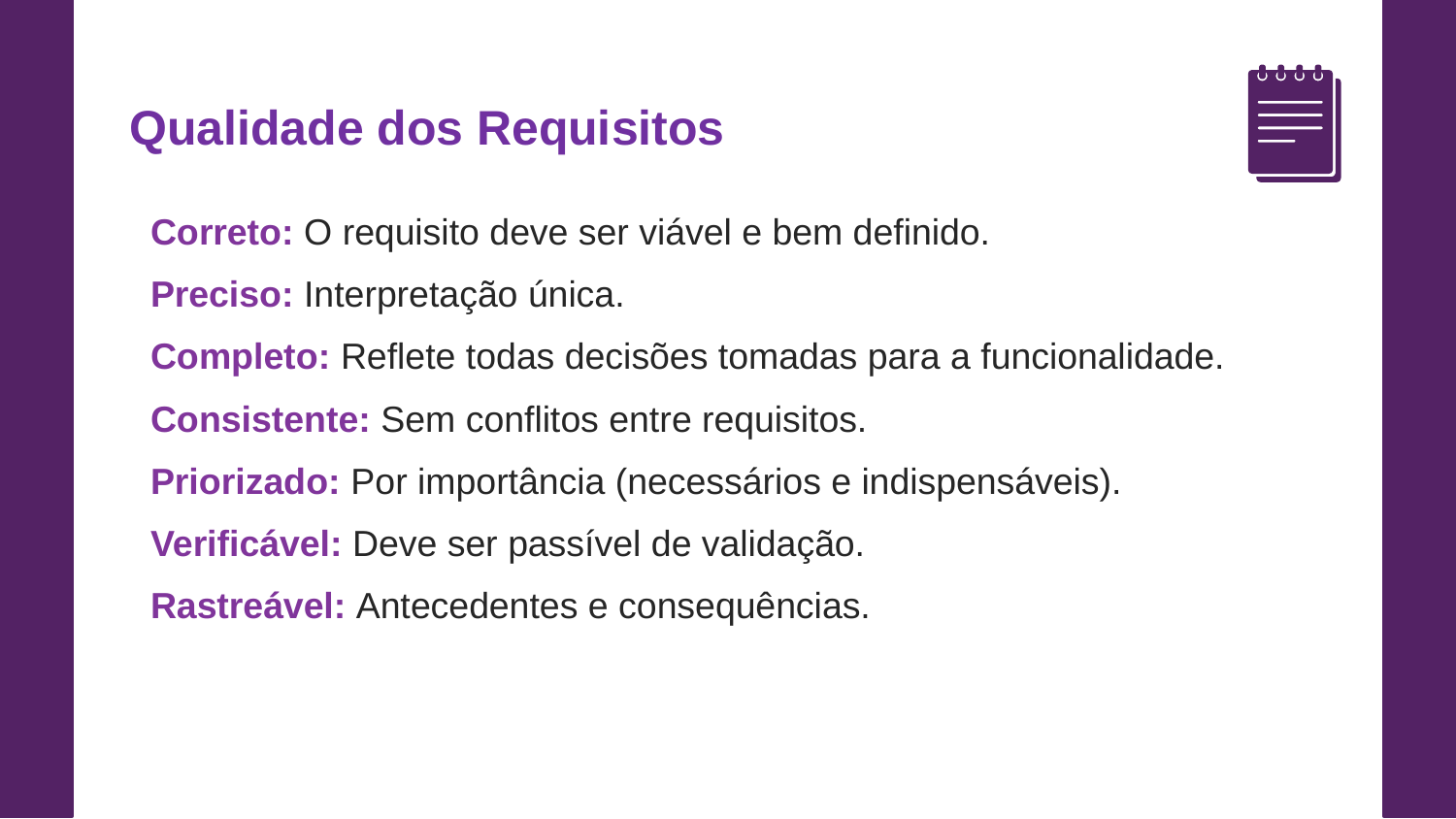

Qualidade dos Requisitos

Correto: O requisito deve ser viável e bem definido.
Preciso: Interpretação única.
Completo: Reflete todas decisões tomadas para a funcionalidade.
Consistente: Sem conflitos entre requisitos.
Priorizado: Por importância (necessários e indispensáveis).
Verificável: Deve ser passível de validação.
Rastreável: Antecedentes e consequências.